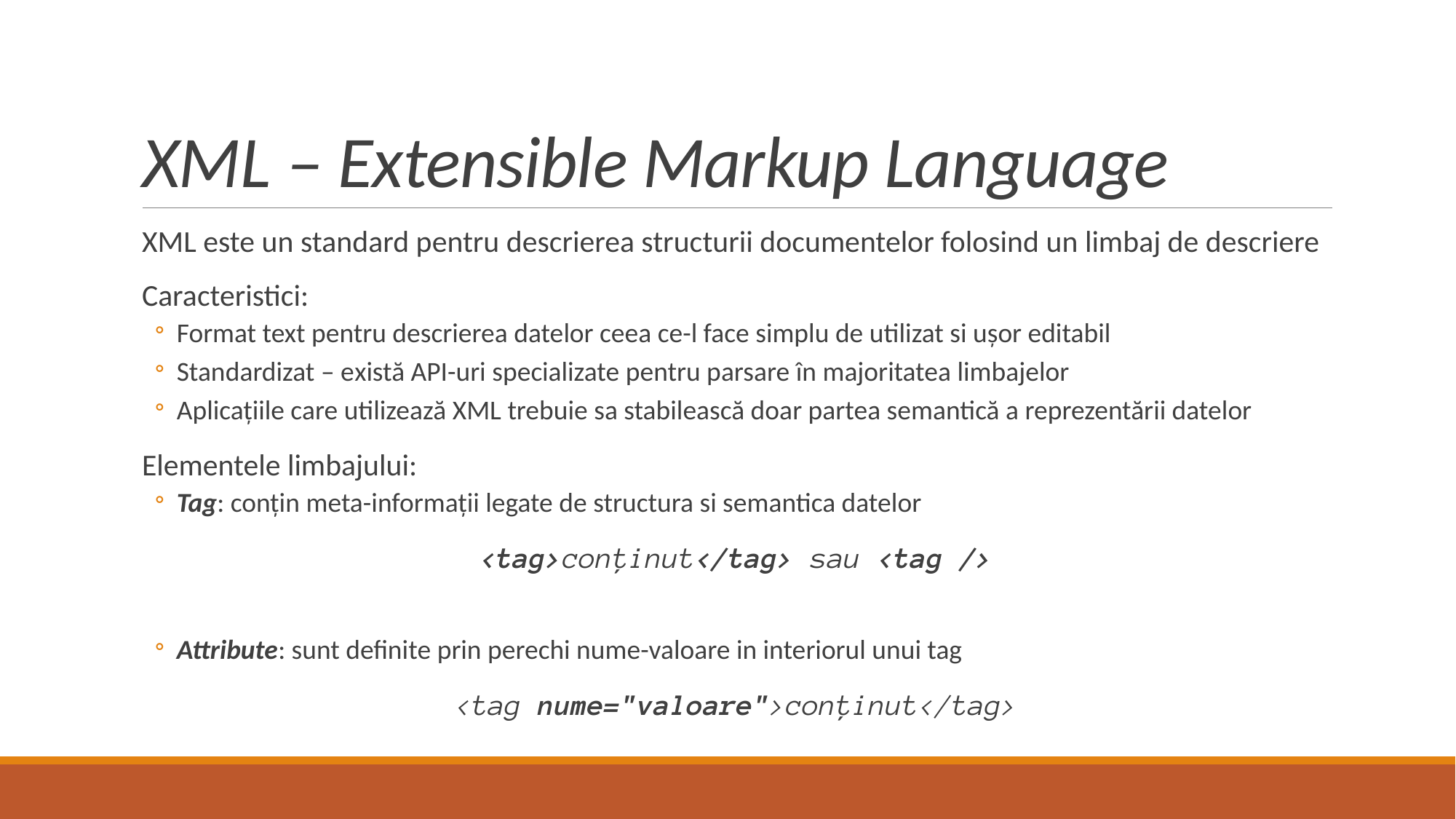

# XML – Extensible Markup Language
XML este un standard pentru descrierea structurii documentelor folosind un limbaj de descriere
Caracteristici:
Format text pentru descrierea datelor ceea ce-l face simplu de utilizat si ușor editabil
Standardizat – există API-uri specializate pentru parsare în majoritatea limbajelor
Aplicațiile care utilizează XML trebuie sa stabilească doar partea semantică a reprezentării datelor
Elementele limbajului:
Tag: conțin meta-informații legate de structura si semantica datelor
<tag>conținut</tag> sau <tag />

Attribute: sunt definite prin perechi nume-valoare in interiorul unui tag
<tag nume="valoare">conținut</tag>